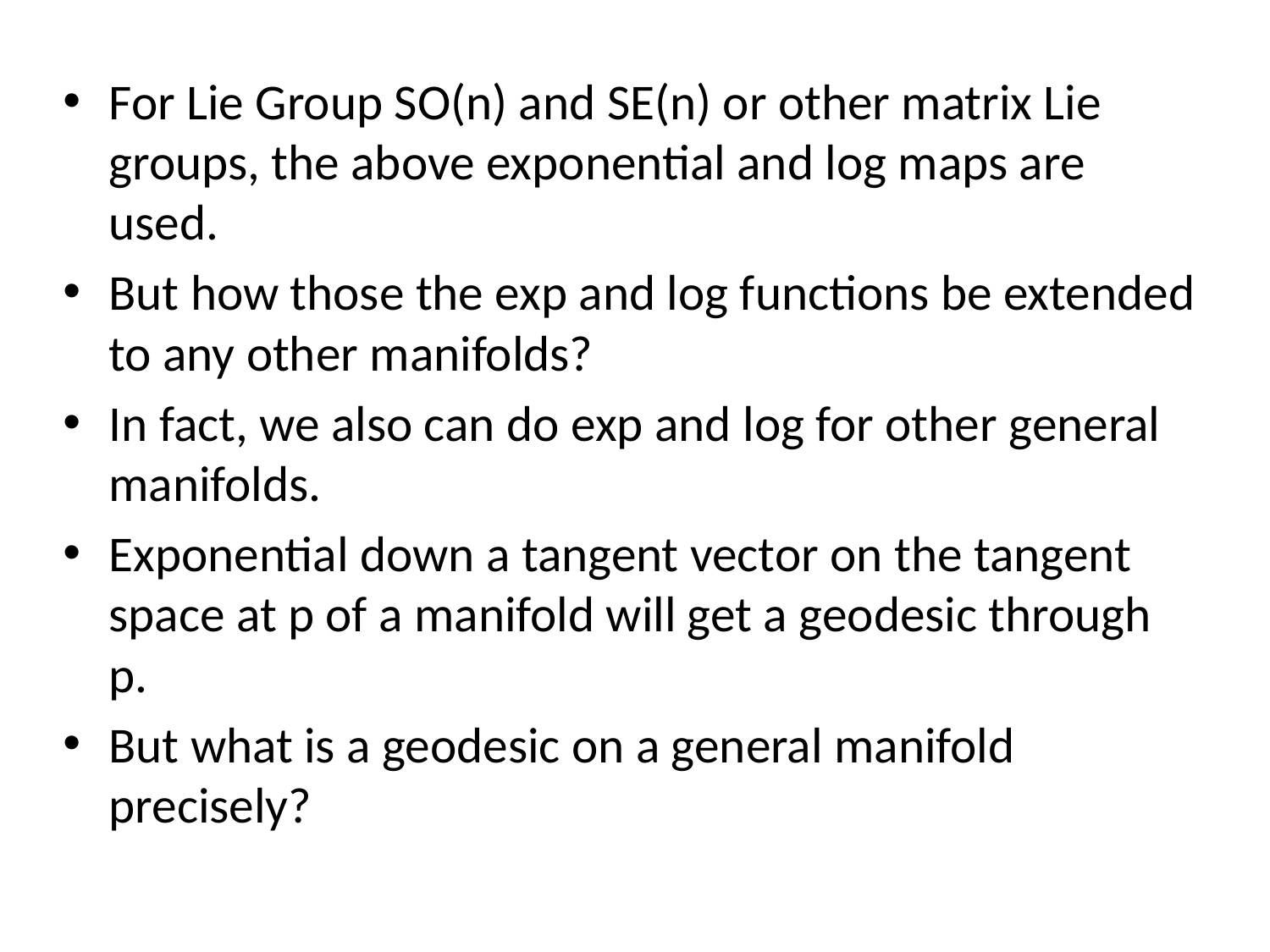

For Lie Group SO(n) and SE(n) or other matrix Lie groups, the above exponential and log maps are used.
But how those the exp and log functions be extended to any other manifolds?
In fact, we also can do exp and log for other general manifolds.
Exponential down a tangent vector on the tangent space at p of a manifold will get a geodesic through p.
But what is a geodesic on a general manifold precisely?